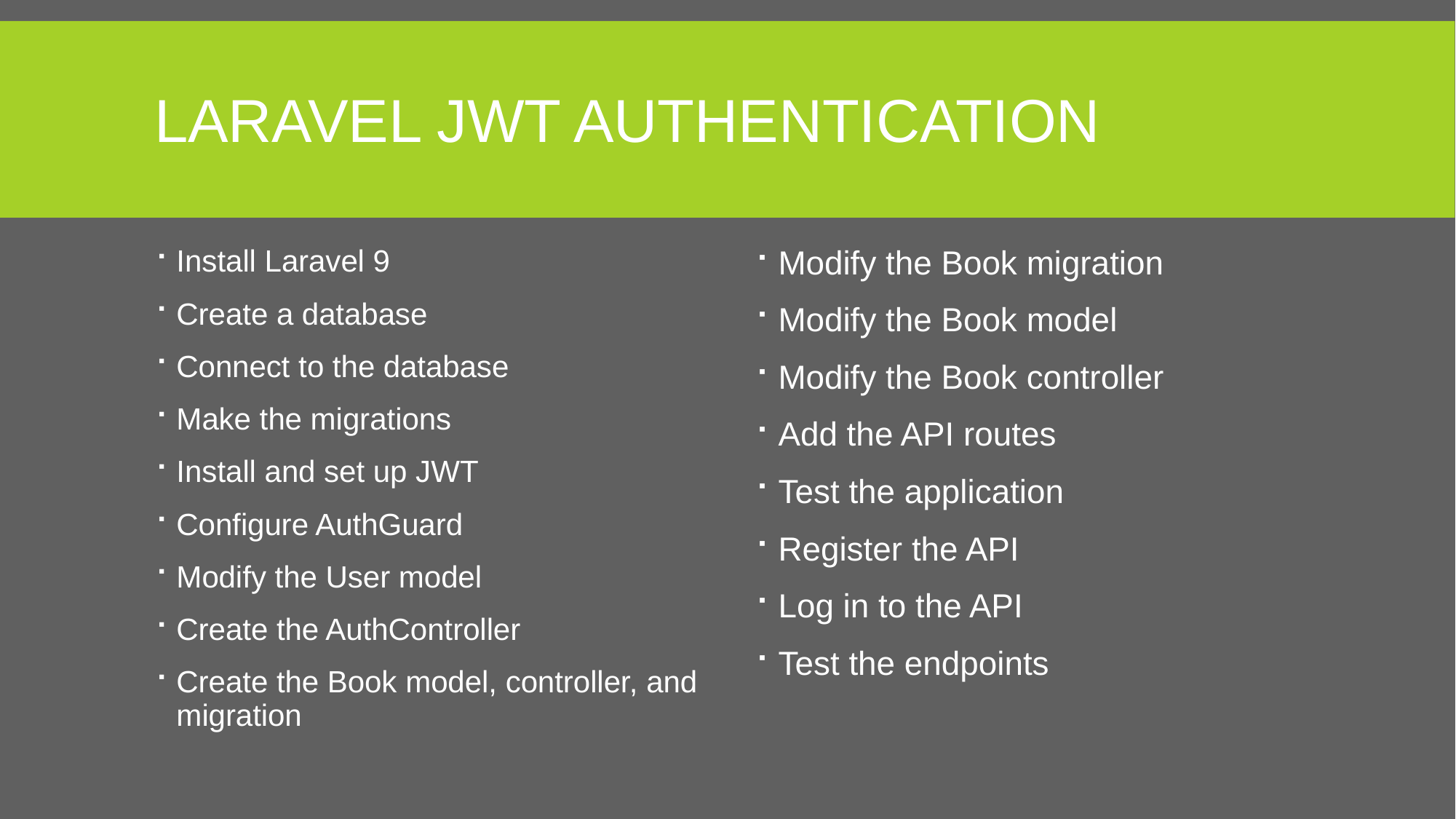

# Laravel JWT authentication
Install Laravel 9
Create a database
Connect to the database
Make the migrations
Install and set up JWT
Configure AuthGuard
Modify the User model
Create the AuthController
Create the Book model, controller, and migration

Modify the Book migration
Modify the Book model
Modify the Book controller
Add the API routes
Test the application
Register the API
Log in to the API
Test the endpoints